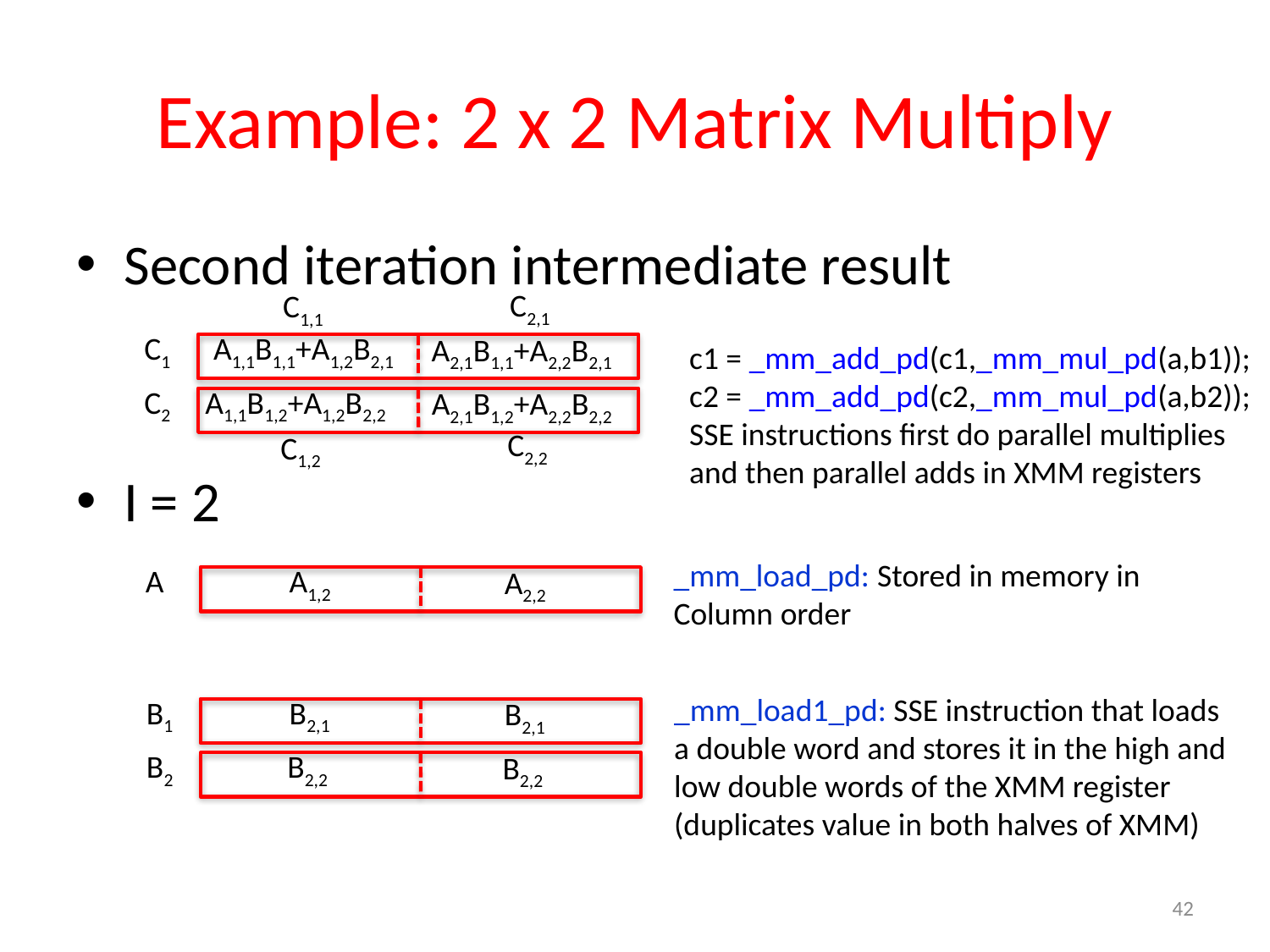

# Example: 2 x 2 Matrix Multiply
Second iteration intermediate result

I = 2
C2,1
C1,1
C2,2
C1,2
C1
A1,1B1,1+A1,2B2,1

A2,1B1,1+A2,2B2,1

c1 = _mm_add_pd(c1,_mm_mul_pd(a,b1));
c2 = _mm_add_pd(c2,_mm_mul_pd(a,b2));
SSE instructions first do parallel multiplies
and then parallel adds in XMM registers

C2
A1,1B1,2+A1,2B2,2

A2,1B1,2+A2,2B2,2

_mm_load_pd: Stored in memory in
Column order
A
A1,2
A2,2

_mm_load1_pd: SSE instruction that loads
a double word and stores it in the high and
low double words of the XMM register
(duplicates value in both halves of XMM)
B1
B2,1
B2,1

B2
B2,2
B2,2

42